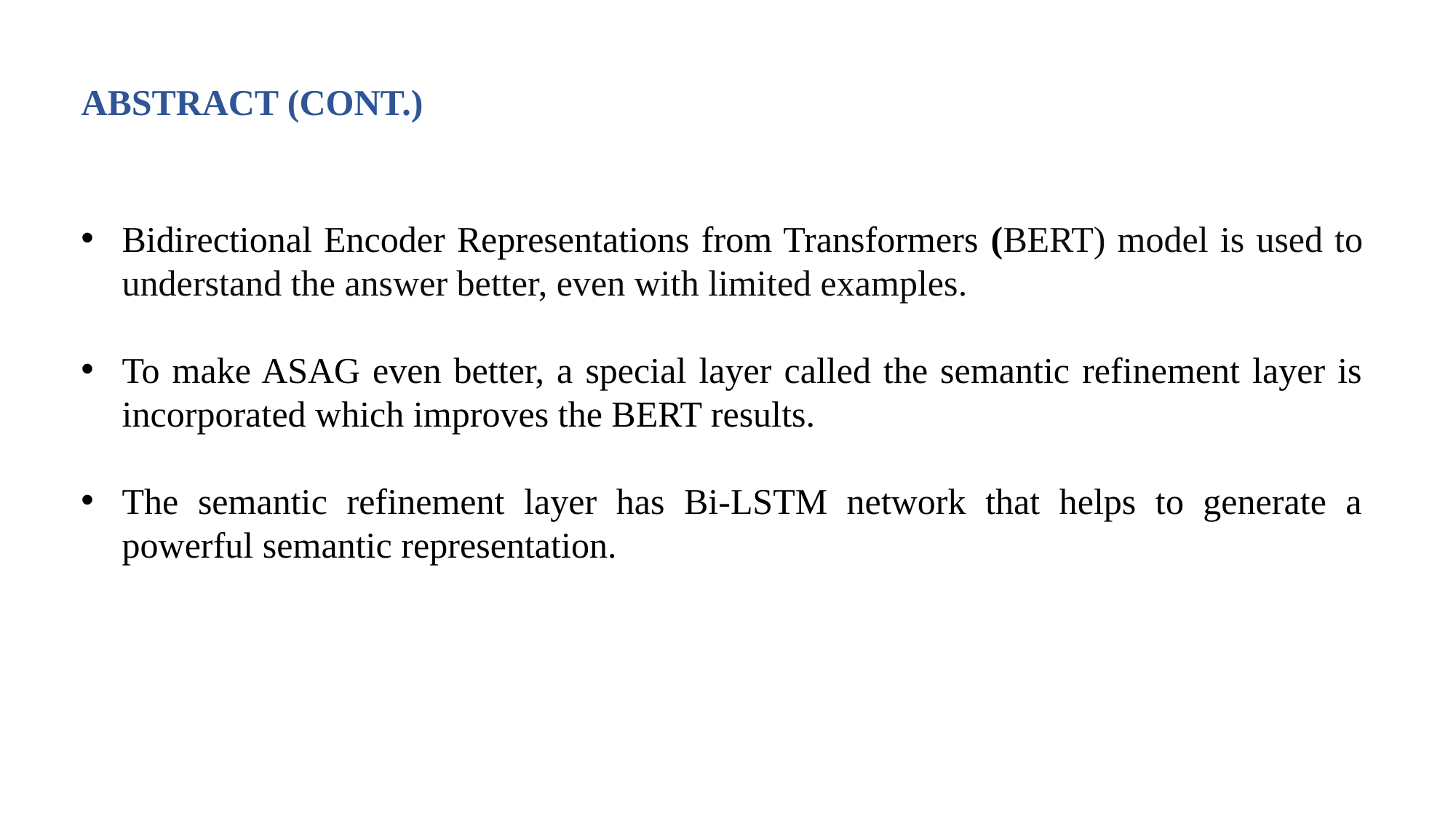

# ABSTRACT (CONT.)
Bidirectional Encoder Representations from Transformers (BERT) model is used to understand the answer better, even with limited examples.

To make ASAG even better, a special layer called the semantic refinement layer is incorporated which improves the BERT results.

The semantic refinement layer has Bi-LSTM network that helps to generate a powerful semantic representation.